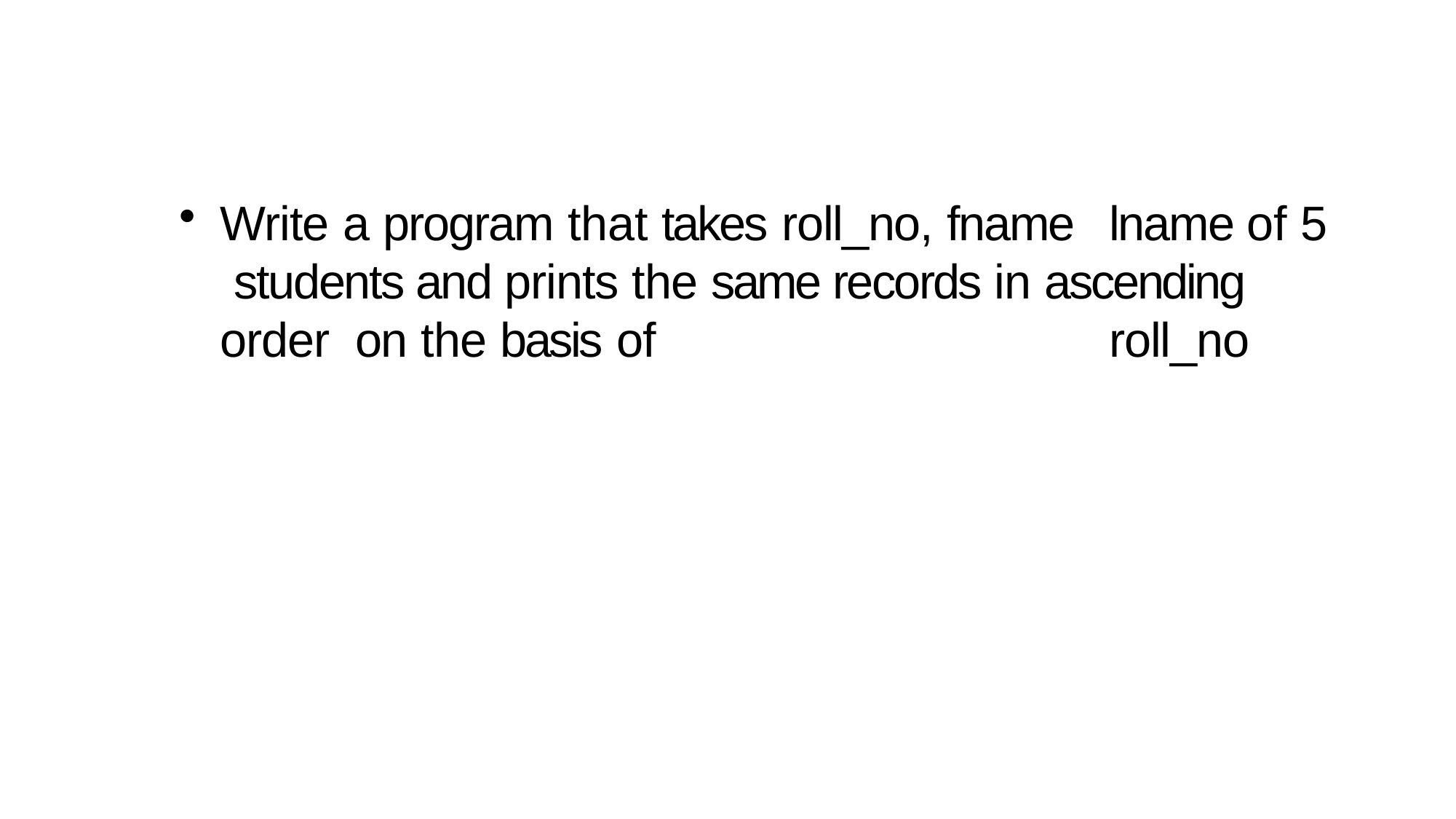

Write a program that takes roll_no, fname	lname of 5  students and prints the same records in ascending order  on the basis of	roll_no